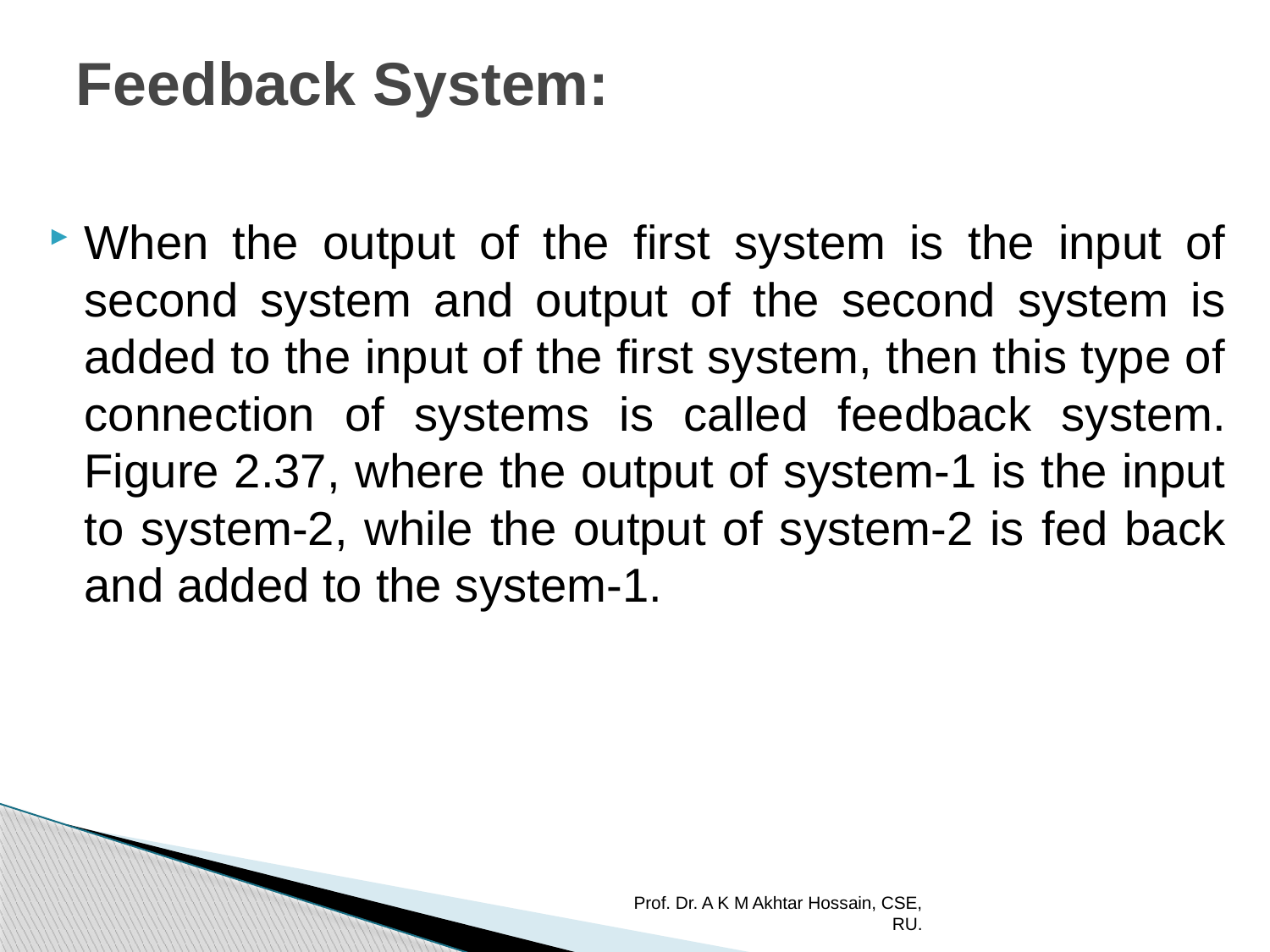

# Feedback System:
When the output of the first system is the input of second system and output of the second system is added to the input of the first system, then this type of connection of systems is called feedback system. Figure 2.37, where the output of system-1 is the input to system-2, while the output of system-2 is fed back and added to the system-1.

Prof. Dr. A K M Akhtar Hossain, CSE, RU.